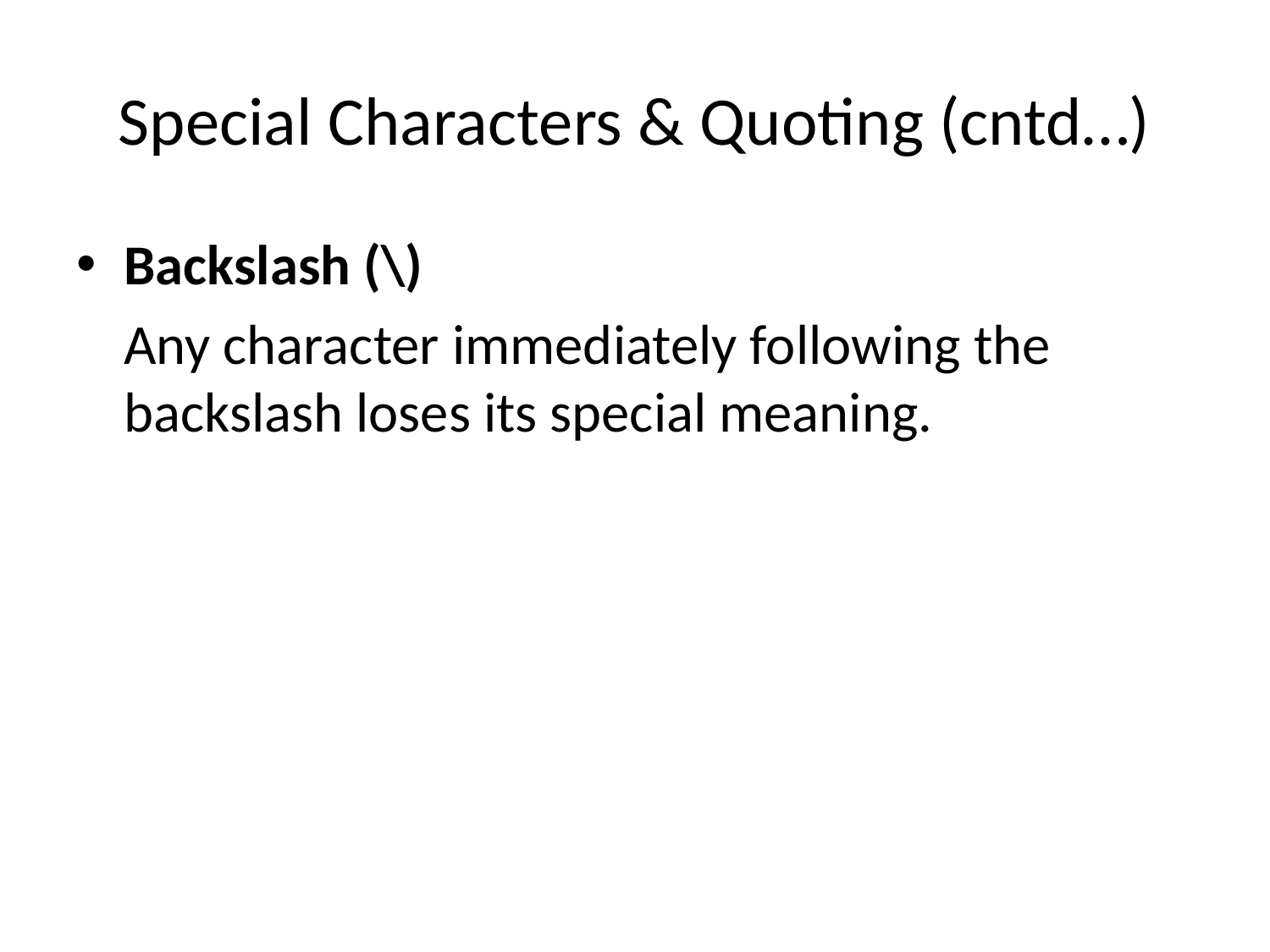

# Special Characters & Quoting (cntd…)
Backslash (\)
	Any character immediately following the backslash loses its special meaning.